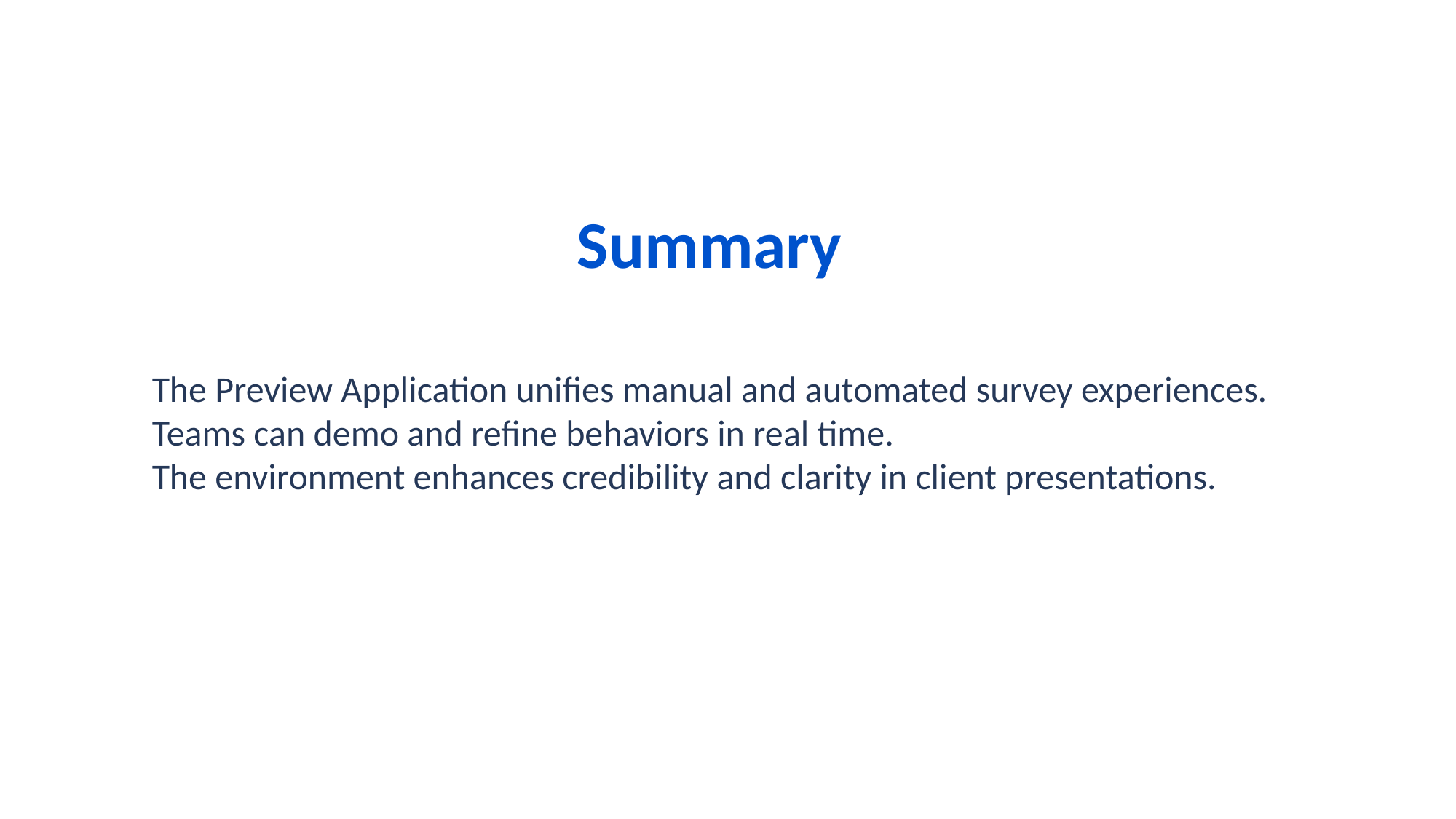

Summary

The Preview Application unifies manual and automated survey experiences.
Teams can demo and refine behaviors in real time.
The environment enhances credibility and clarity in client presentations.